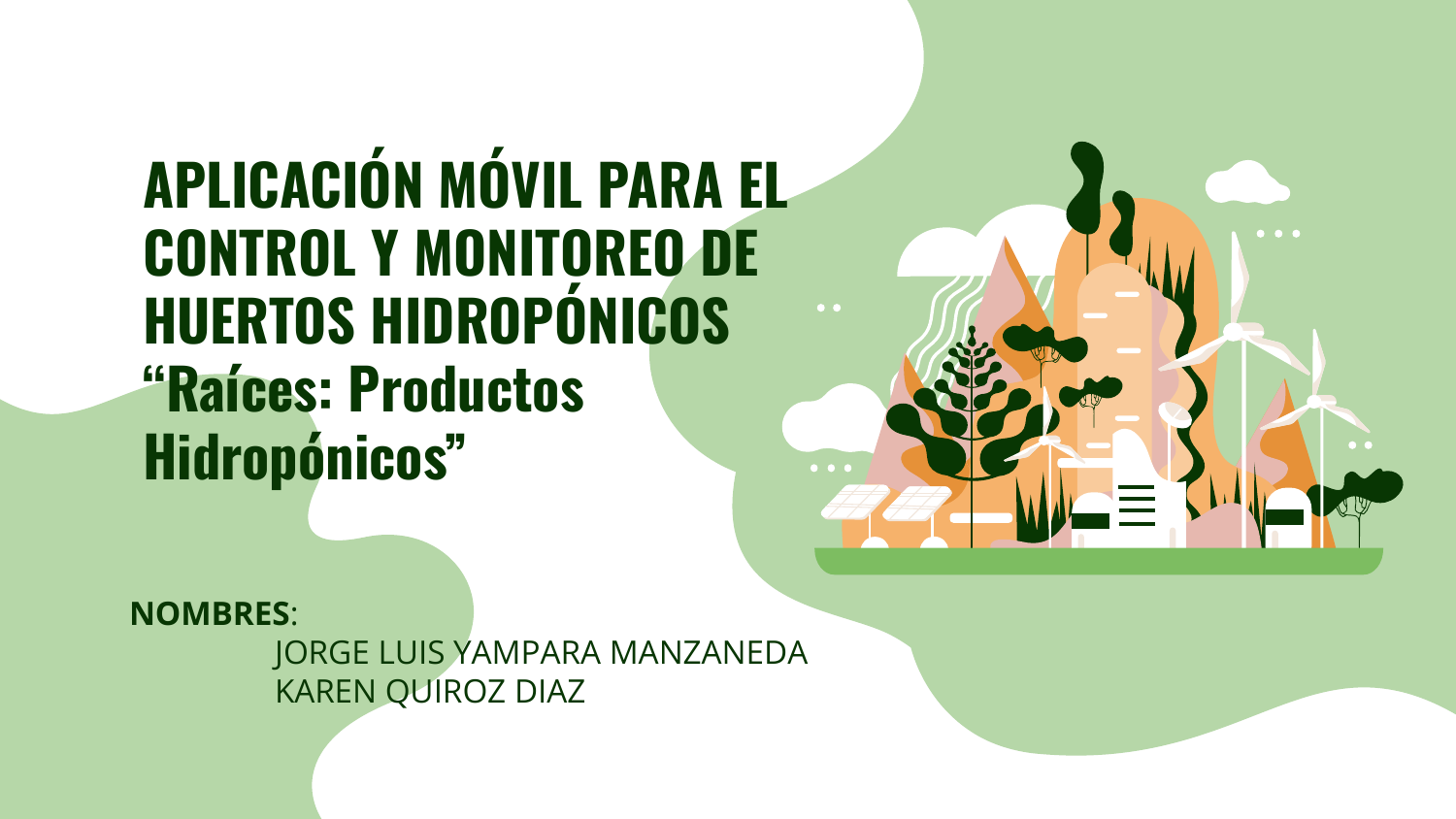

# APLICACIÓN MÓVIL PARA EL CONTROL Y MONITOREO DE HUERTOS HIDROPÓNICOS “Raíces: Productos Hidropónicos”

NOMBRES:
 	JORGE LUIS YAMPARA MANZANEDA
	KAREN QUIROZ DIAZ